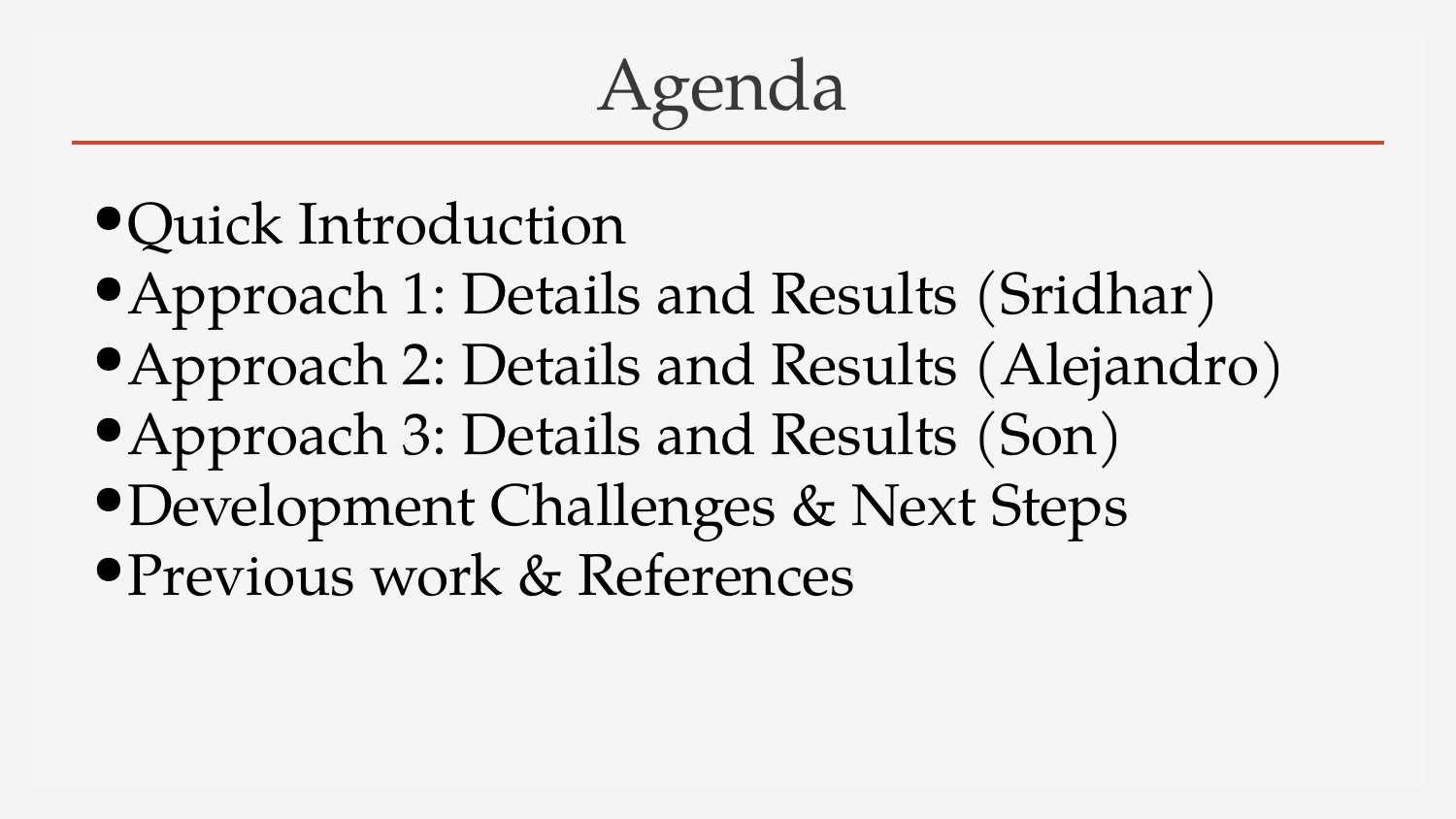

# Agenda
Quick Introduction
Approach 1: Details and Results (Sridhar)
Approach 2: Details and Results (Alejandro)
Approach 3: Details and Results (Son)
Development Challenges & Next Steps
Previous work & References